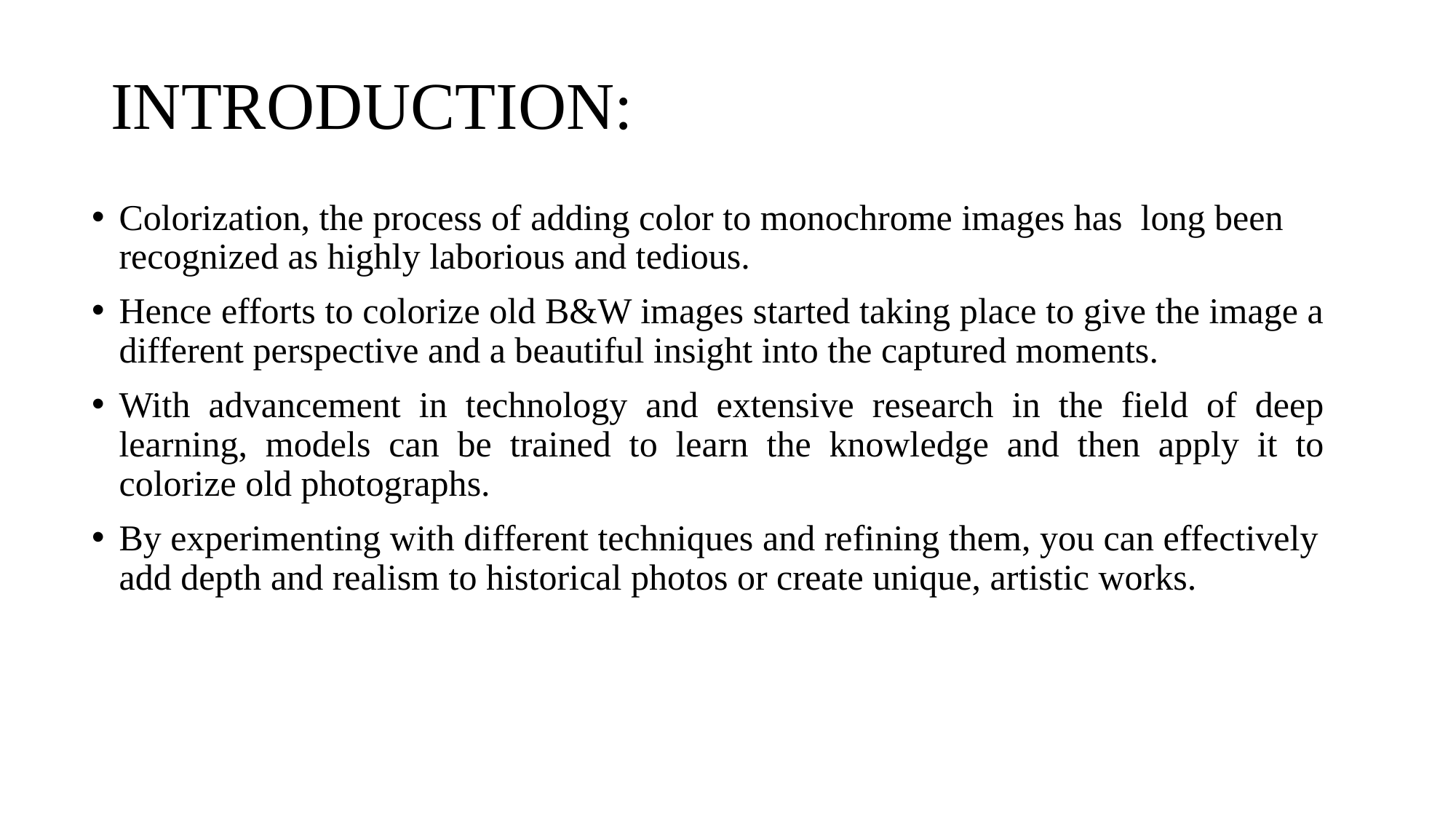

# INTRODUCTION:
Colorization, the process of adding color to monochrome images has  long been recognized as highly laborious and tedious.
Hence efforts to colorize old B&W images started taking place to give the image a different perspective and a beautiful insight into the captured moments...
With advancement in technology and extensive research in the field of deep learning, models can be trained to learn the knowledge and then apply it to colorize old photographs.
By experimenting with different techniques and refining them, you can effectively add depth and realism to historical photos or create unique, artistic works.